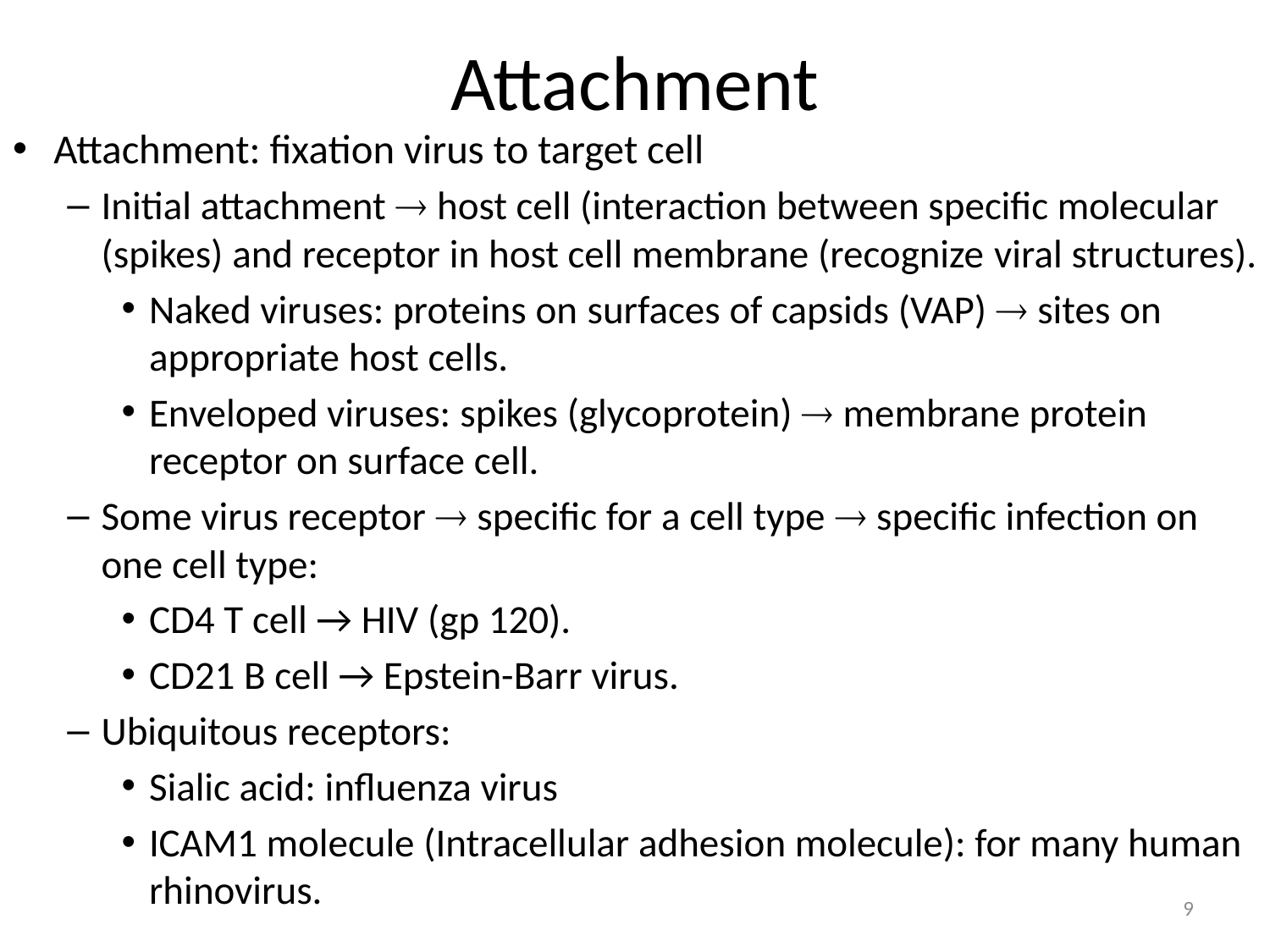

# Attachment
Attachment: fixation virus to target cell
Initial attachment → host cell (interaction between specific molecular (spikes) and receptor in host cell membrane (recognize viral structures).
Naked viruses: proteins on surfaces of capsids (VAP) → sites on appropriate host cells.
Enveloped viruses: spikes (glycoprotein) → membrane protein receptor on surface cell.
Some virus receptor → specific for a cell type → specific infection on one cell type:
CD4 T cell → HIV (gp 120).
CD21 B cell → Epstein-Barr virus.
Ubiquitous receptors:
Sialic acid: influenza virus
ICAM1 molecule (Intracellular adhesion molecule): for many human rhinovirus.

9